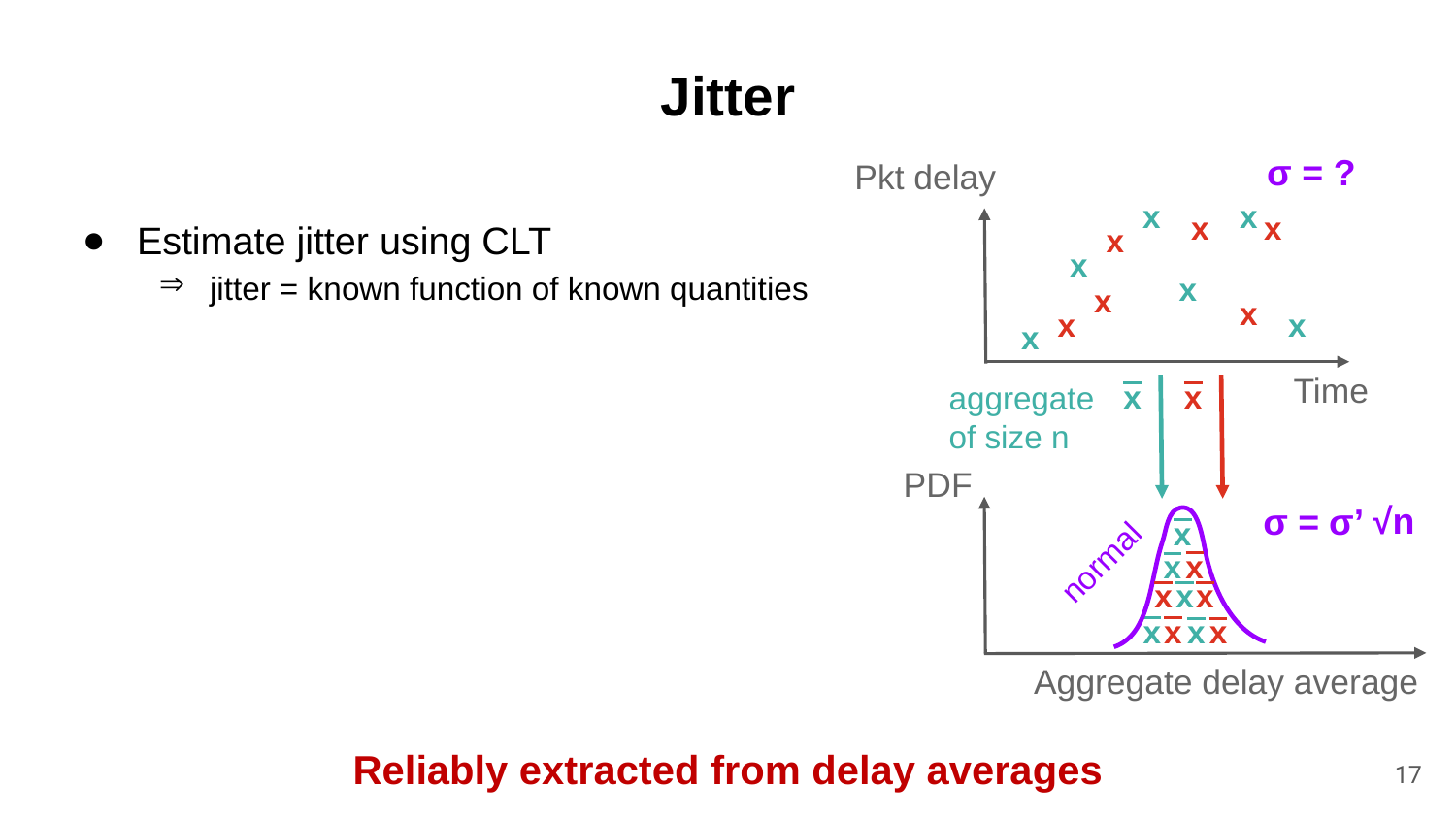

Jitter
σ = ?
Pkt delay
x
x
x
x
x
x
x
x
x
x
x
x
Time
Estimate jitter using CLT
jitter = known function of known quantities

x
PDF
normal
x
x
x
x
x
x
x
x

x
x
x
Aggregate delay average
aggregate
of size n
√n

σ =
σ’
Reliably extracted from delay averages
17